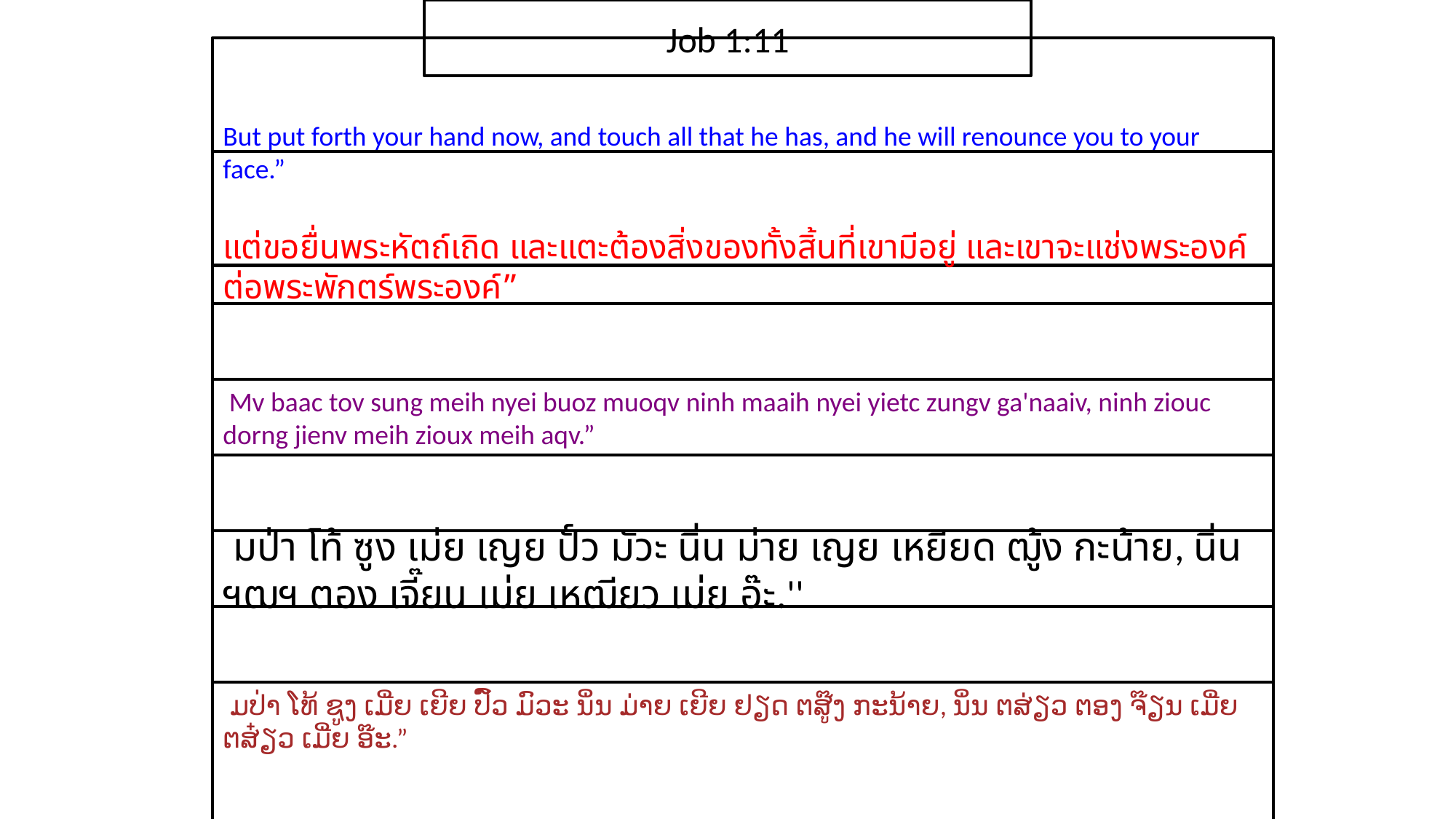

Job 1:11
But put forth your hand now, and touch all that he has, and he will renounce you to your face.”
แต่​ขอ​ยื่น​พระ​หัตถ์​เถิด และ​แตะ​ต้อง​สิ่งของ​ทั้งสิ้น​ที่​เขา​มี​อยู่ และ​เขา​จะ​แช่ง​พระ​องค์​ต่อ​พระ​พักตร์​พระ​องค์”
 Mv baac tov sung meih nyei buoz muoqv ninh maaih nyei yietc zungv ga'naaiv, ninh ziouc dorng jienv meih zioux meih aqv.”
 มป่า โท้ ซูง เม่ย เญย ปั์ว มัวะ นิ่น ม่าย เญย เหยียด ฒู้ง กะน้าย, นิ่น ฯฒฯ ตอง เจี๊ยน เม่ย เหฒียว เม่ย อ๊ะ.''
 ມປ່າ ໂທ້ ຊູງ ເມີ່ຍ ເຍີຍ ປົ໌ວ ມົວະ ນິ່ນ ມ່າຍ ເຍີຍ ຢຽດ ຕສູ໊ງ ກະນ້າຍ, ນິ່ນ ຕສ່ຽວ ຕອງ ຈ໊ຽນ ເມີ່ຍ ຕສ໋ຽວ ເມີ່ຍ ອ໊ະ.”